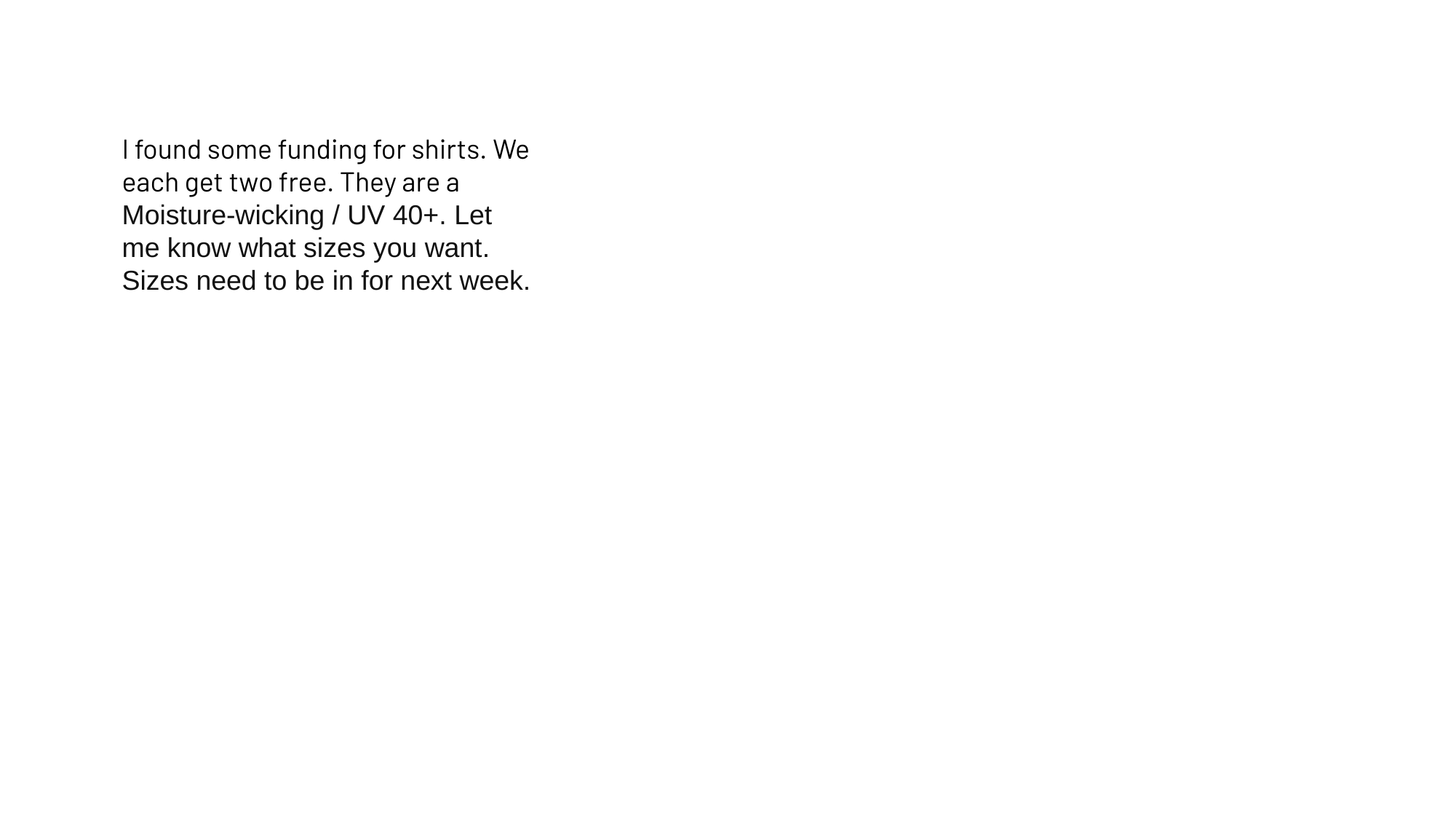

I found some funding for shirts. We each get two free. They are a Moisture-wicking / UV 40+. Let me know what sizes you want. Sizes need to be in for next week.